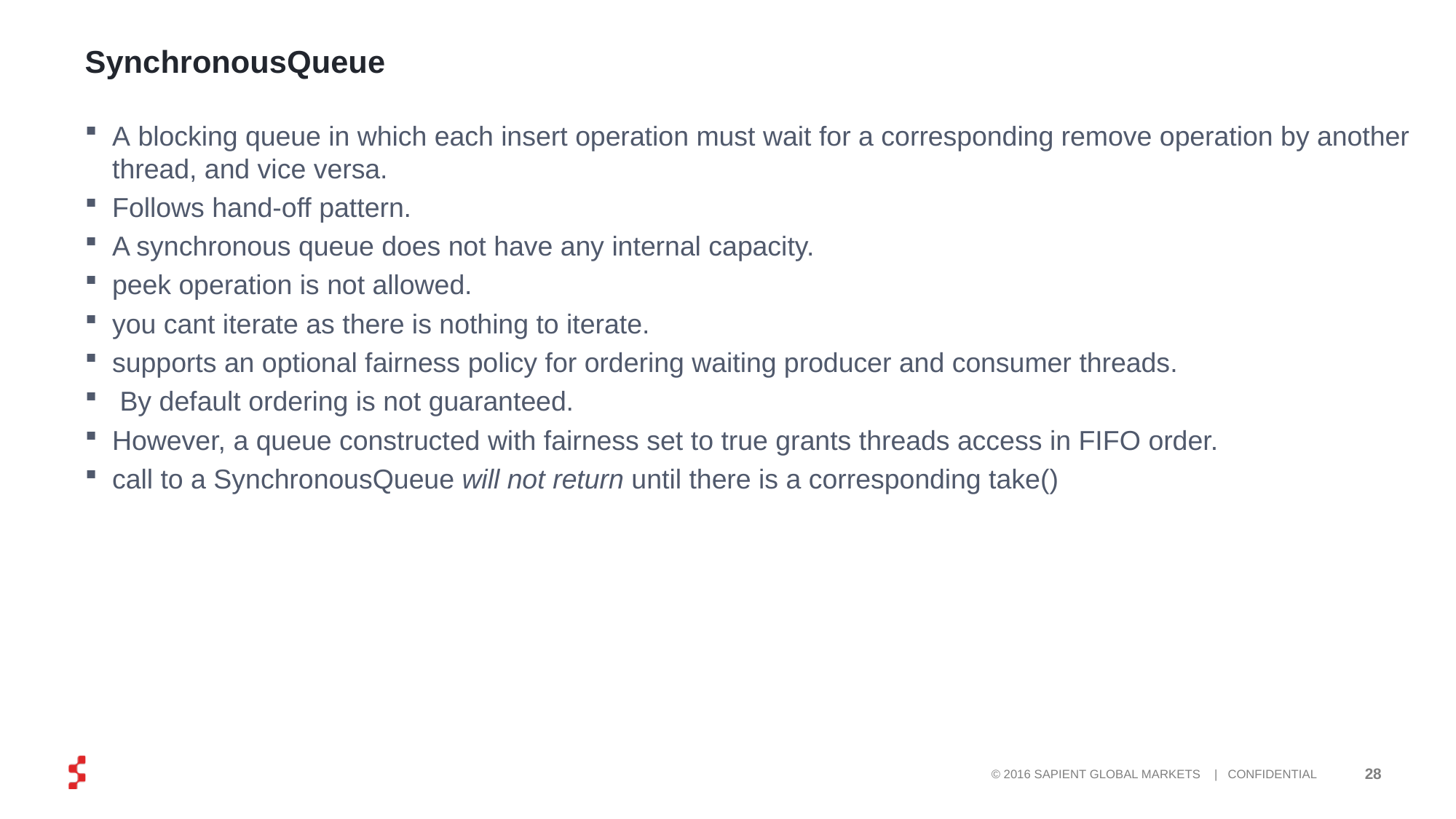

# SynchronousQueue
A blocking queue in which each insert operation must wait for a corresponding remove operation by another thread, and vice versa.
Follows hand-off pattern.
A synchronous queue does not have any internal capacity.
peek operation is not allowed.
you cant iterate as there is nothing to iterate.
supports an optional fairness policy for ordering waiting producer and consumer threads.
 By default ordering is not guaranteed.
However, a queue constructed with fairness set to true grants threads access in FIFO order.
call to a SynchronousQueue will not return until there is a corresponding take()